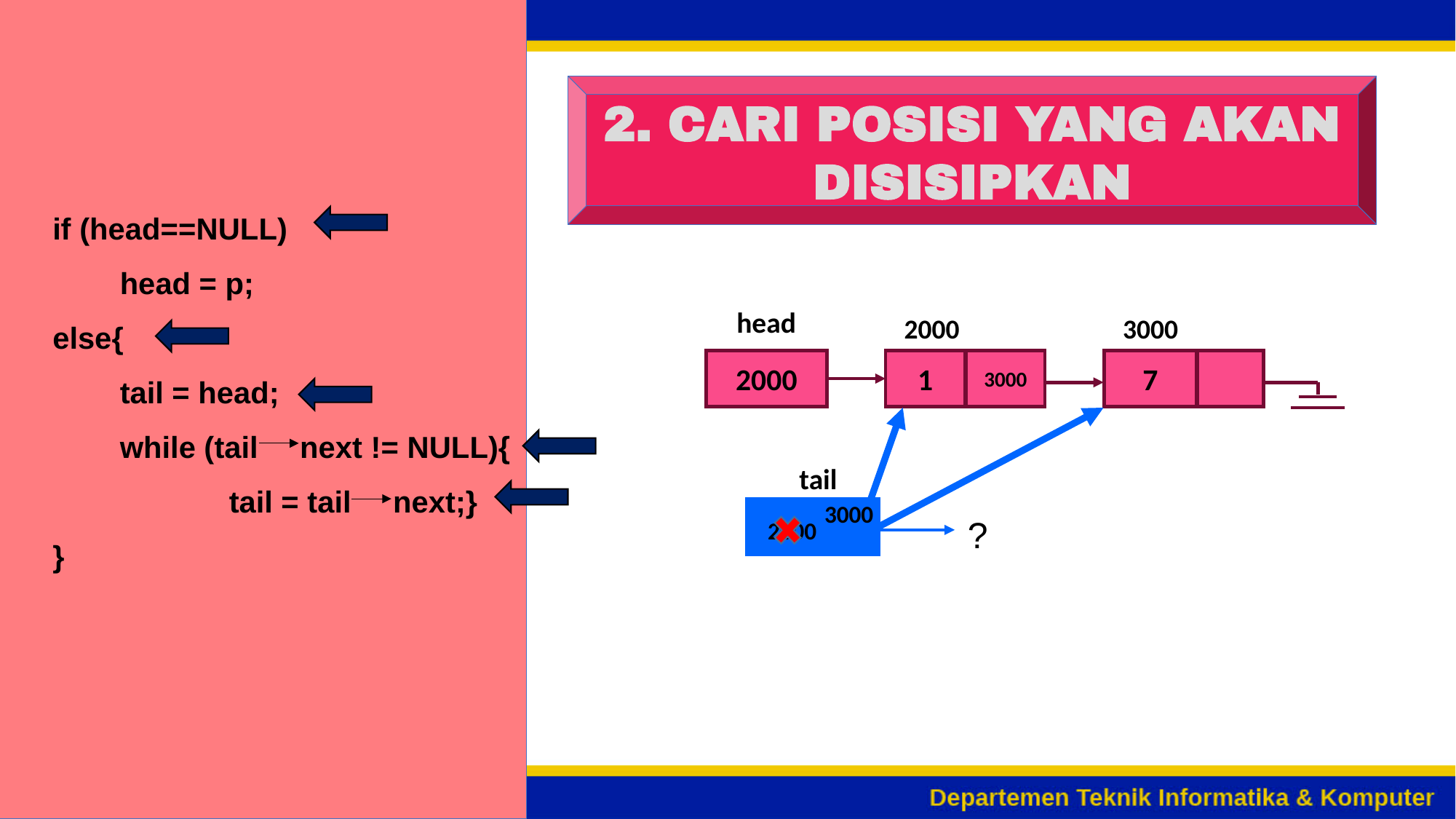

if (head==NULL)
	head = p;
     else{
	tail = head;
	while (tail     next != NULL){
		tail = tail     next;}
     }

2. CARI POSISI YANG AKAN DISISIPKAN

head
2000
3000

2000
1
3000
7

tail

?
3000

2000